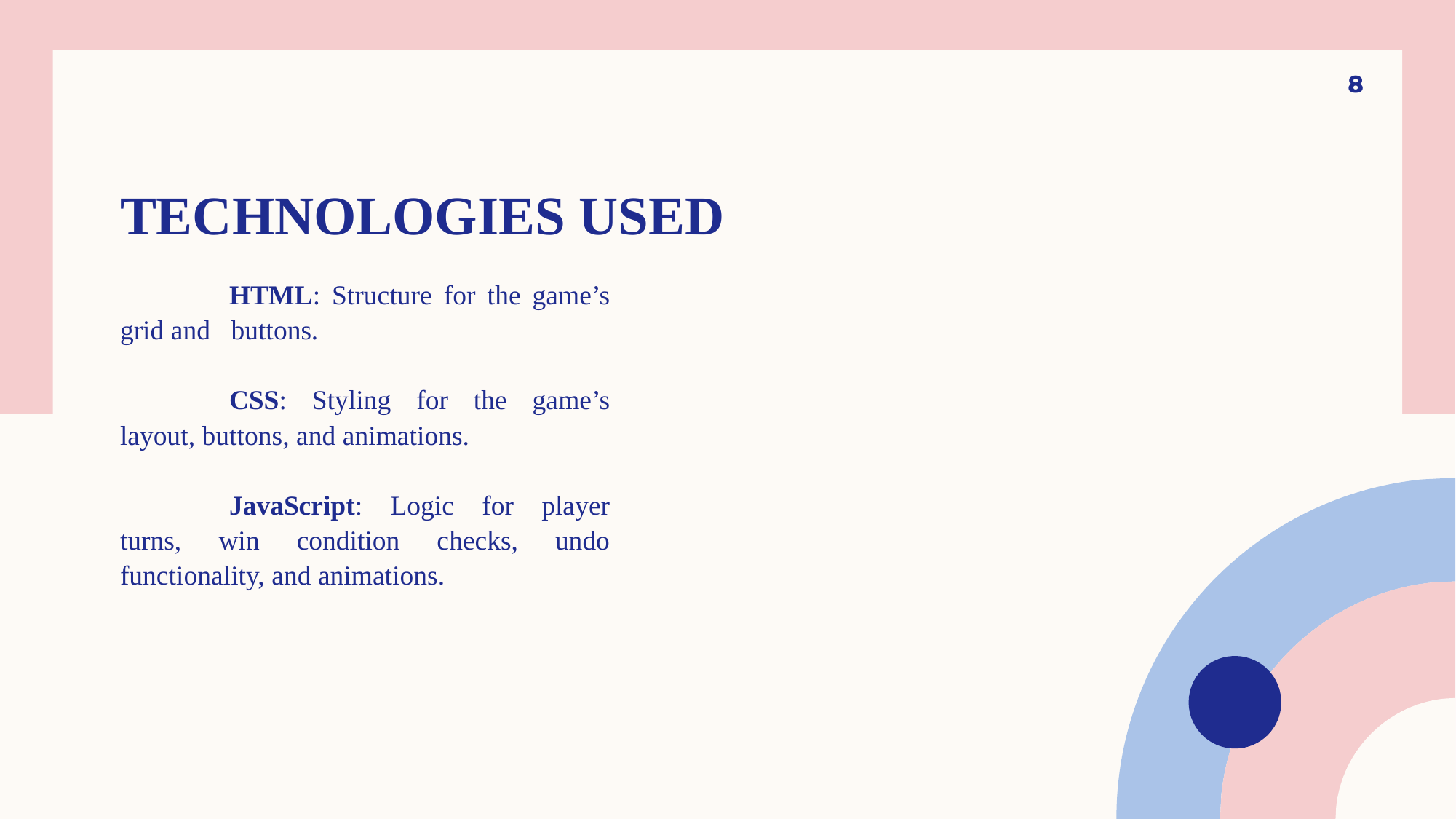

8
# Technologies Used
	HTML: Structure for the game’s grid and   buttons.

	CSS: Styling for the game’s layout, buttons, and animations.

	JavaScript: Logic for player turns, win condition checks, undo functionality, and animations.